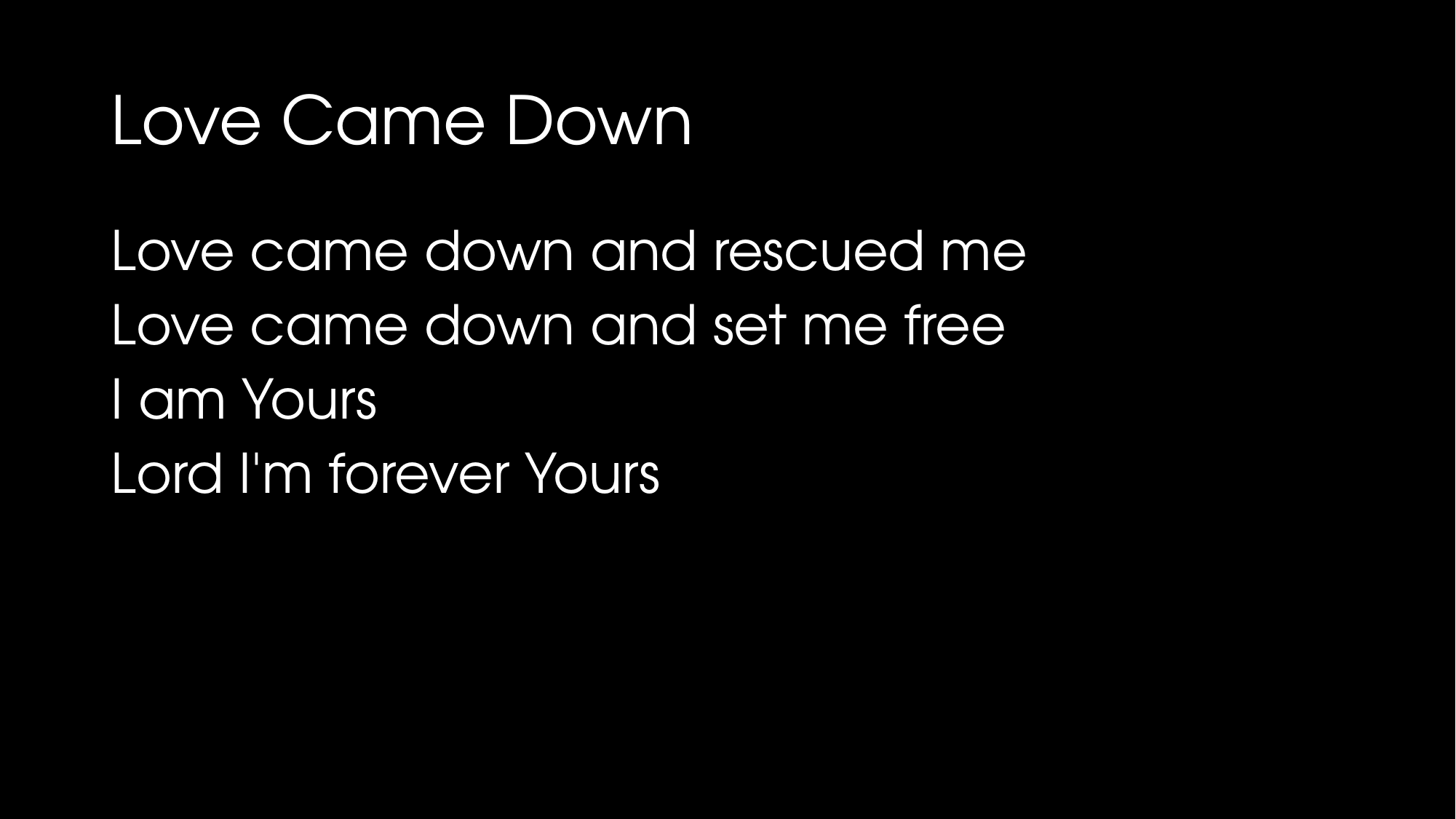

# Love Came Down
Love came down and rescued me
Love came down and set me free
I am Yours
Lord I'm forever Yours